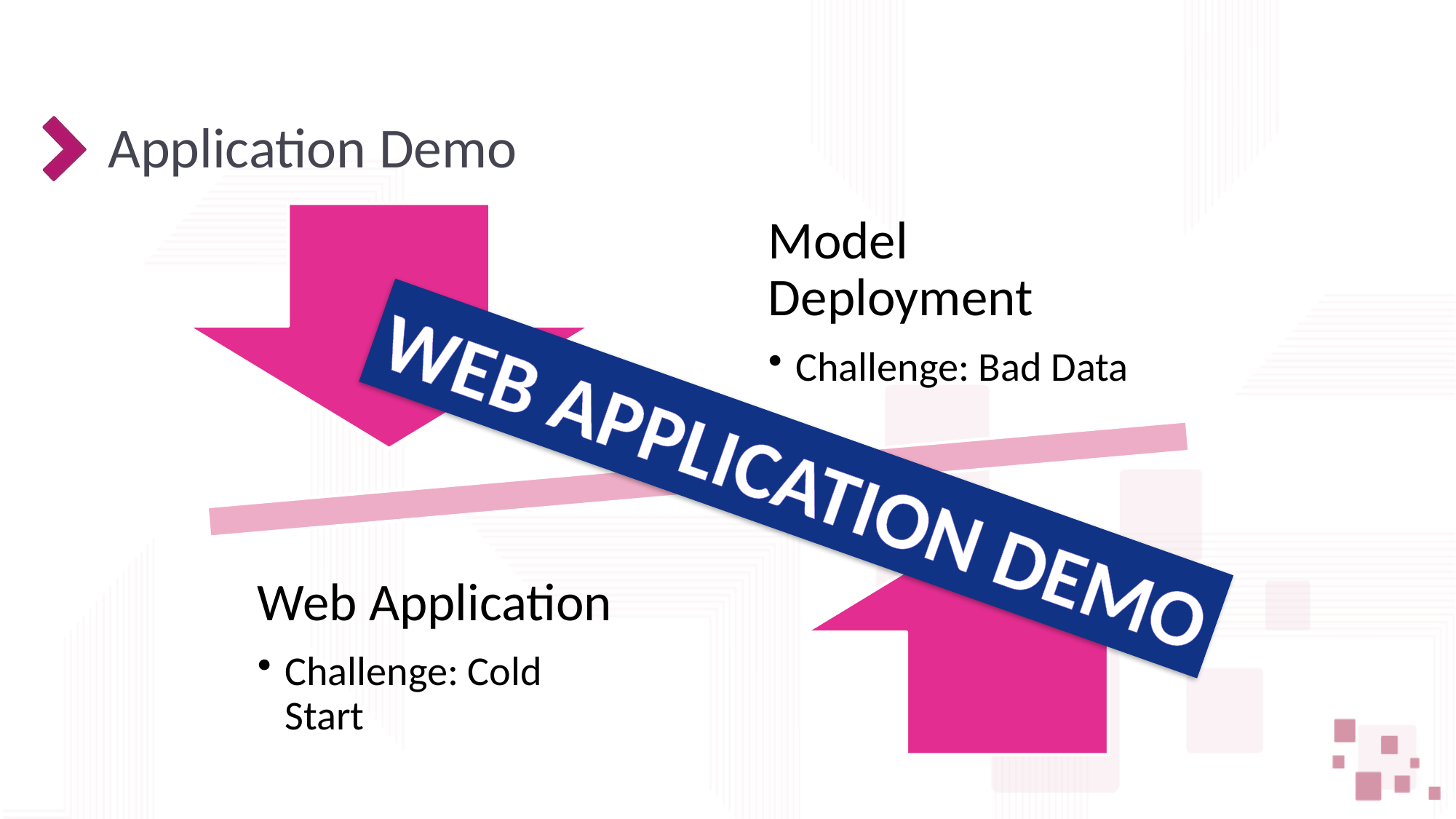

Application Demo
Model Deployment
Challenge: Bad Data
Web Application
Challenge: Cold Start
WEB APPLICATION DEMO